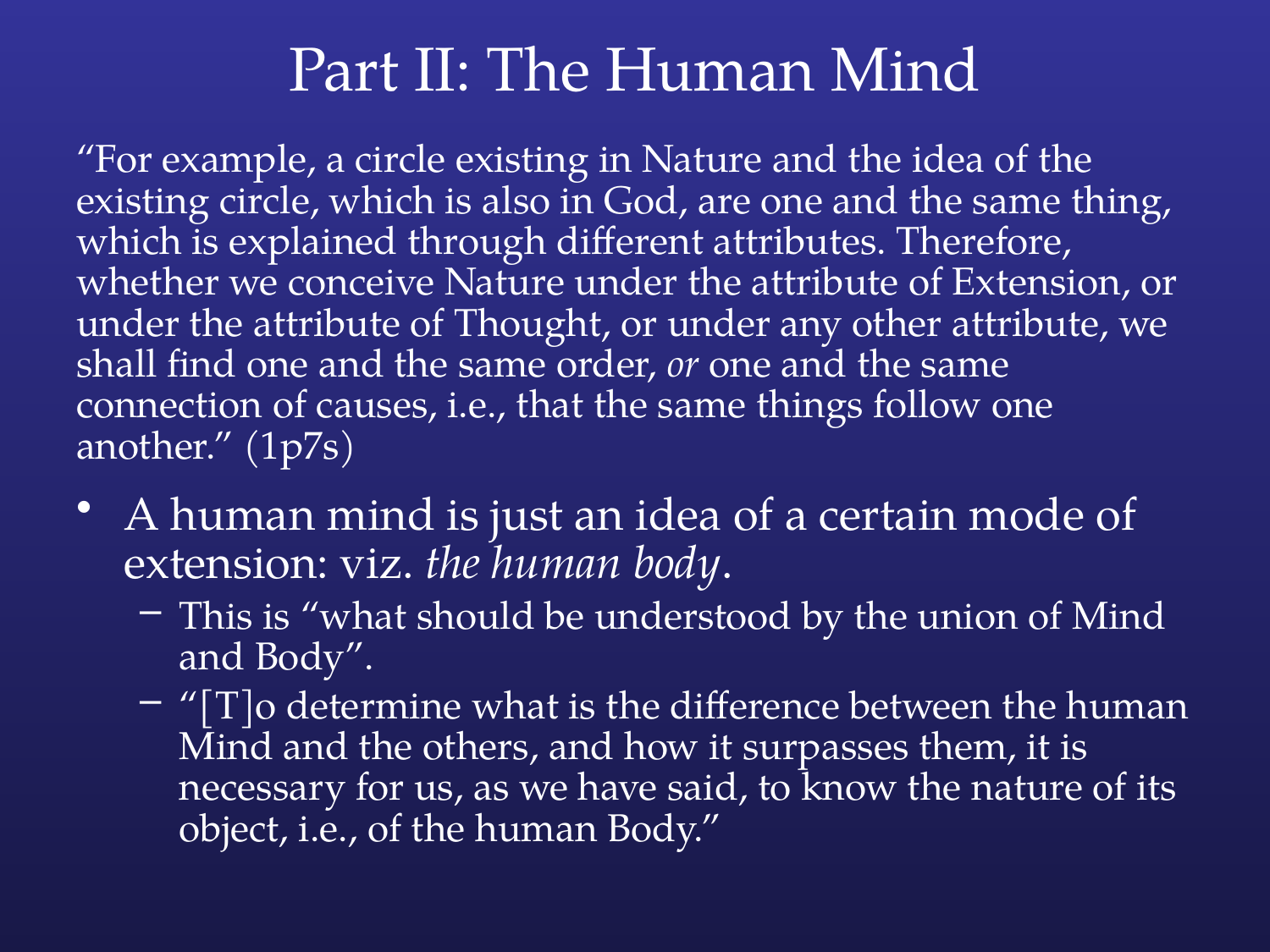

# Part II: The Human Mind
“For example, a circle existing in Nature and the idea of the existing circle, which is also in God, are one and the same thing, which is explained through different attributes. Therefore, whether we conceive Nature under the attribute of Extension, or under the attribute of Thought, or under any other attribute, we shall find one and the same order, or one and the same connection of causes, i.e., that the same things follow one another.” (1p7s)

A human mind is just an idea of a certain mode of extension: viz. the human body.
This is “what should be understood by the union of Mind and Body”.
“[T]o determine what is the difference between the human Mind and the others, and how it surpasses them, it is necessary for us, as we have said, to know the nature of its object, i.e., of the human Body.”